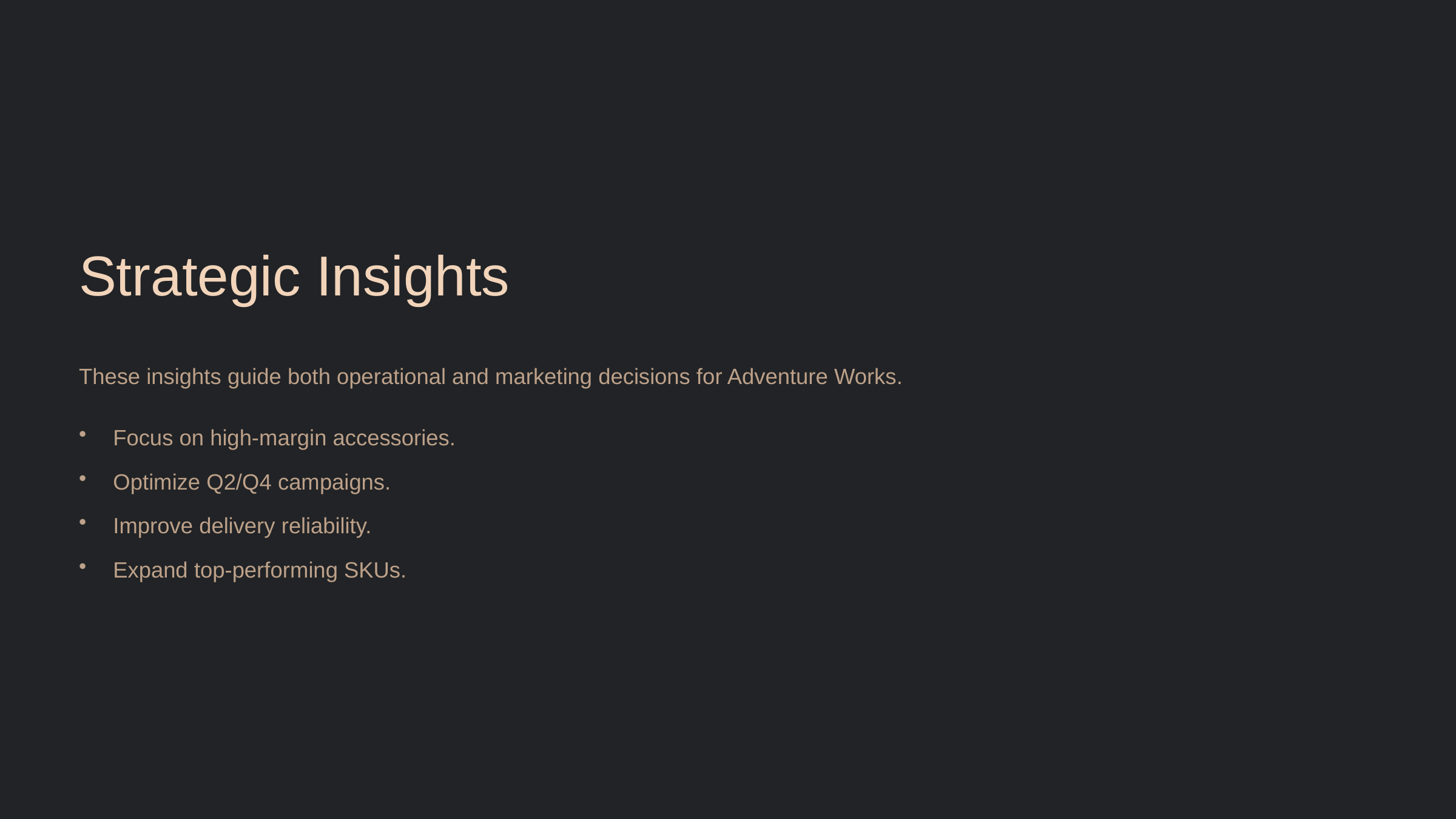

Strategic Insights
These insights guide both operational and marketing decisions for Adventure Works.
Focus on high-margin accessories.
Optimize Q2/Q4 campaigns.
Improve delivery reliability.
Expand top-performing SKUs.